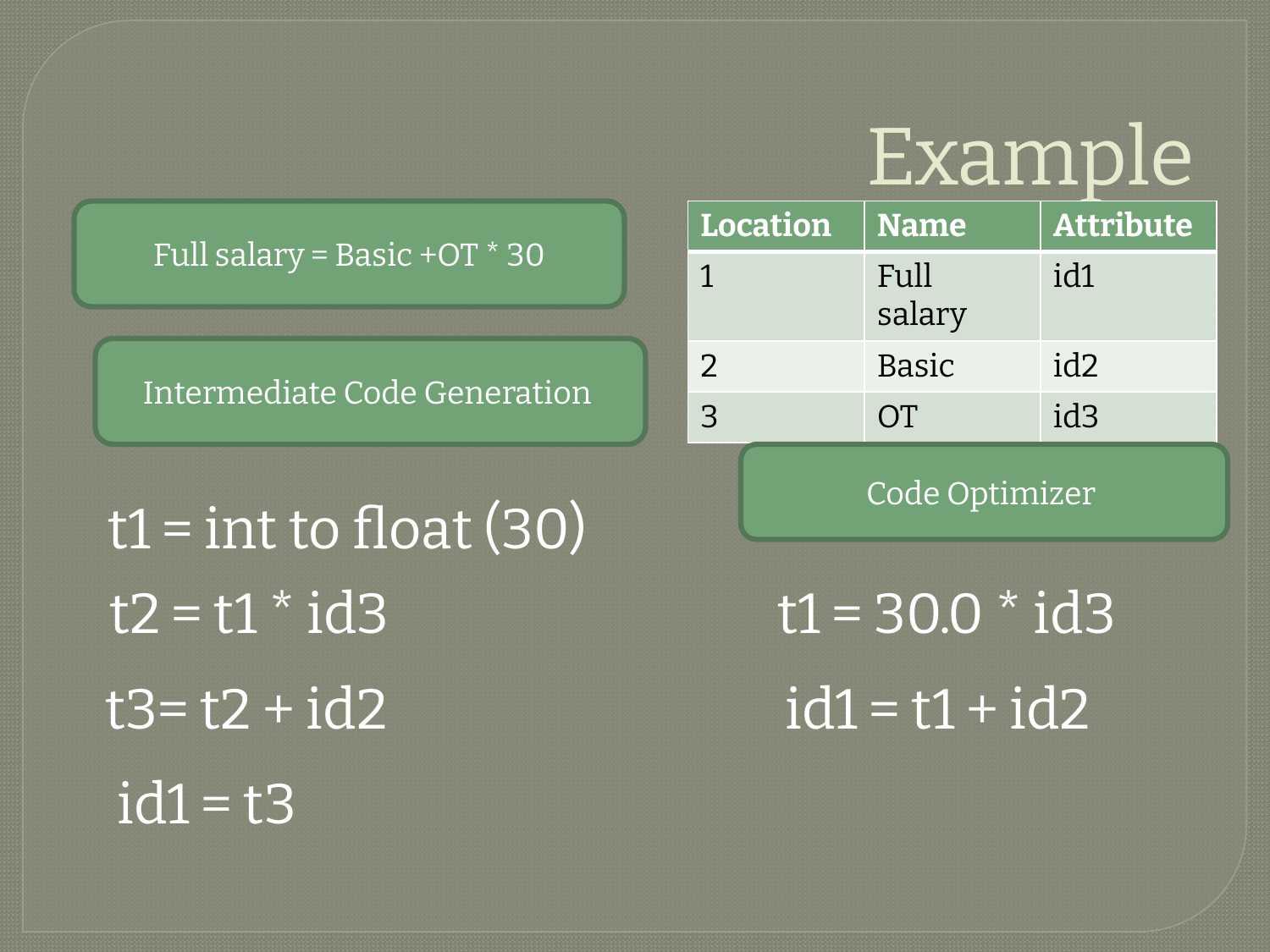

# Example
Full salary = Basic +OT * 30
| Location | Name | Attribute |
| --- | --- | --- |
| 1 | Full salary | id1 |
| 2 | Basic | id2 |
| 3 | OT | id3 |
Intermediate Code Generation
Code Optimizer
t1 = int to float (30)
t2 = t1 * id3
t1 = 30.0 * id3
t3= t2 + id2
id1 = t1 + id2
id1 = t3